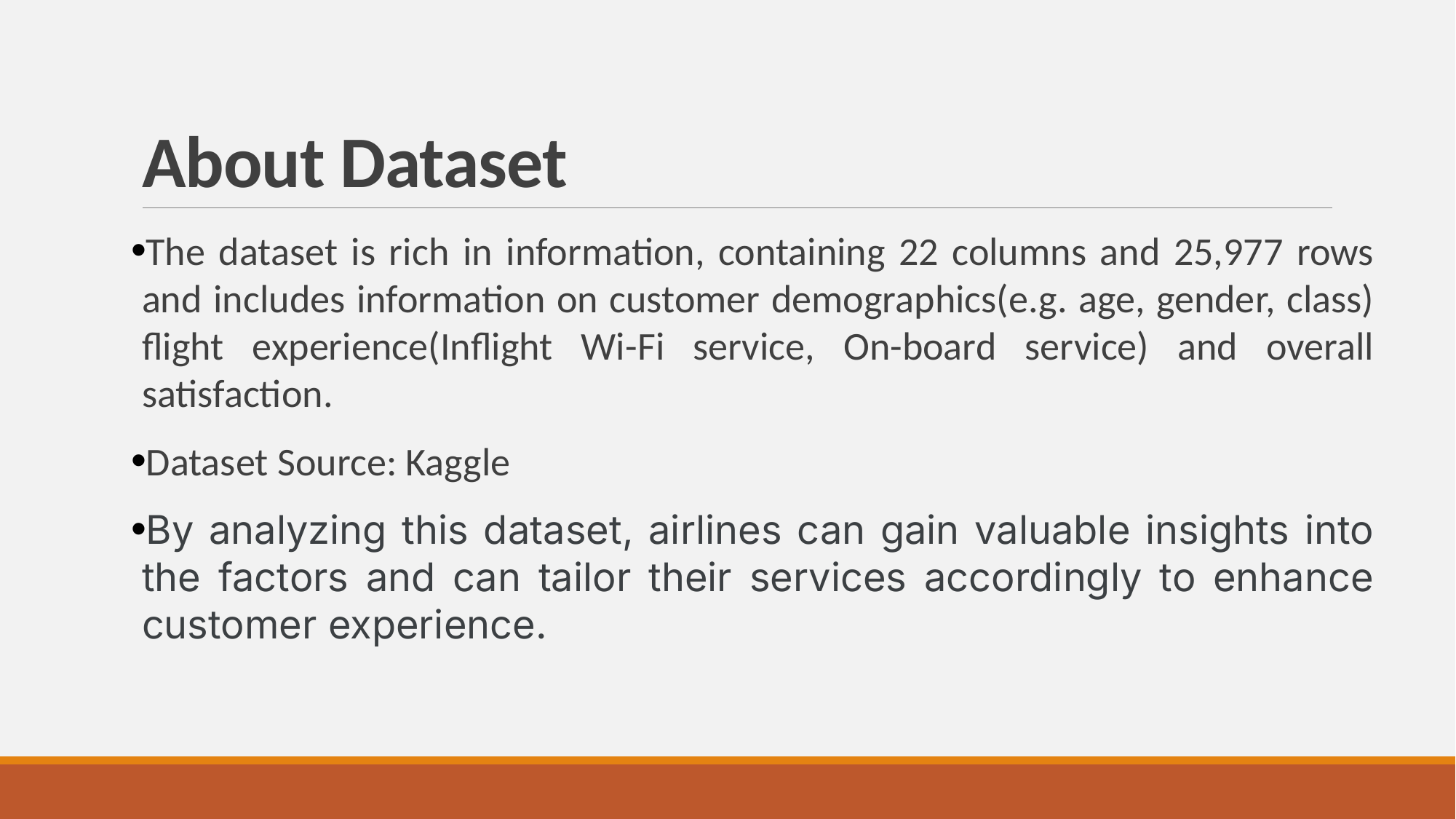

# About Dataset
The dataset is rich in information, containing 22 columns and 25,977 rows and includes information on customer demographics(e.g. age, gender, class) flight experience(Inflight Wi-Fi service, On-board service) and overall satisfaction.
Dataset Source: Kaggle
By analyzing this dataset, airlines can gain valuable insights into the factors and can tailor their services accordingly to enhance customer experience.